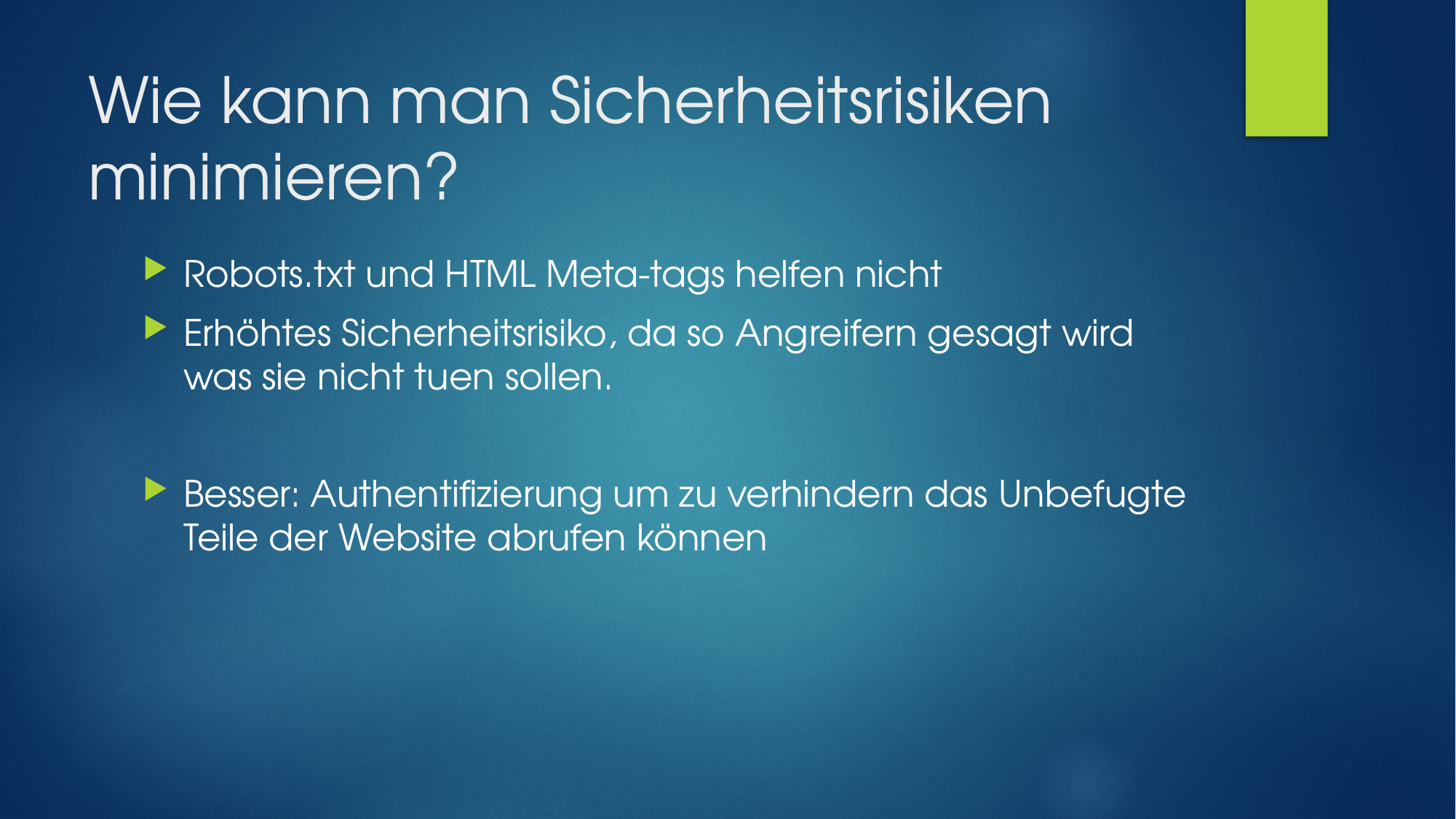

# Wie kann man Sicherheitsrisiken minimieren?
Robots.txt und HTML Meta-tags helfen nicht
Erhöhtes Sicherheitsrisiko, da so Angreifern gesagt wird was sie nicht tuen sollen.

Besser: Authentifizierung um zu verhindern das Unbefugte Teile der Website abrufen können